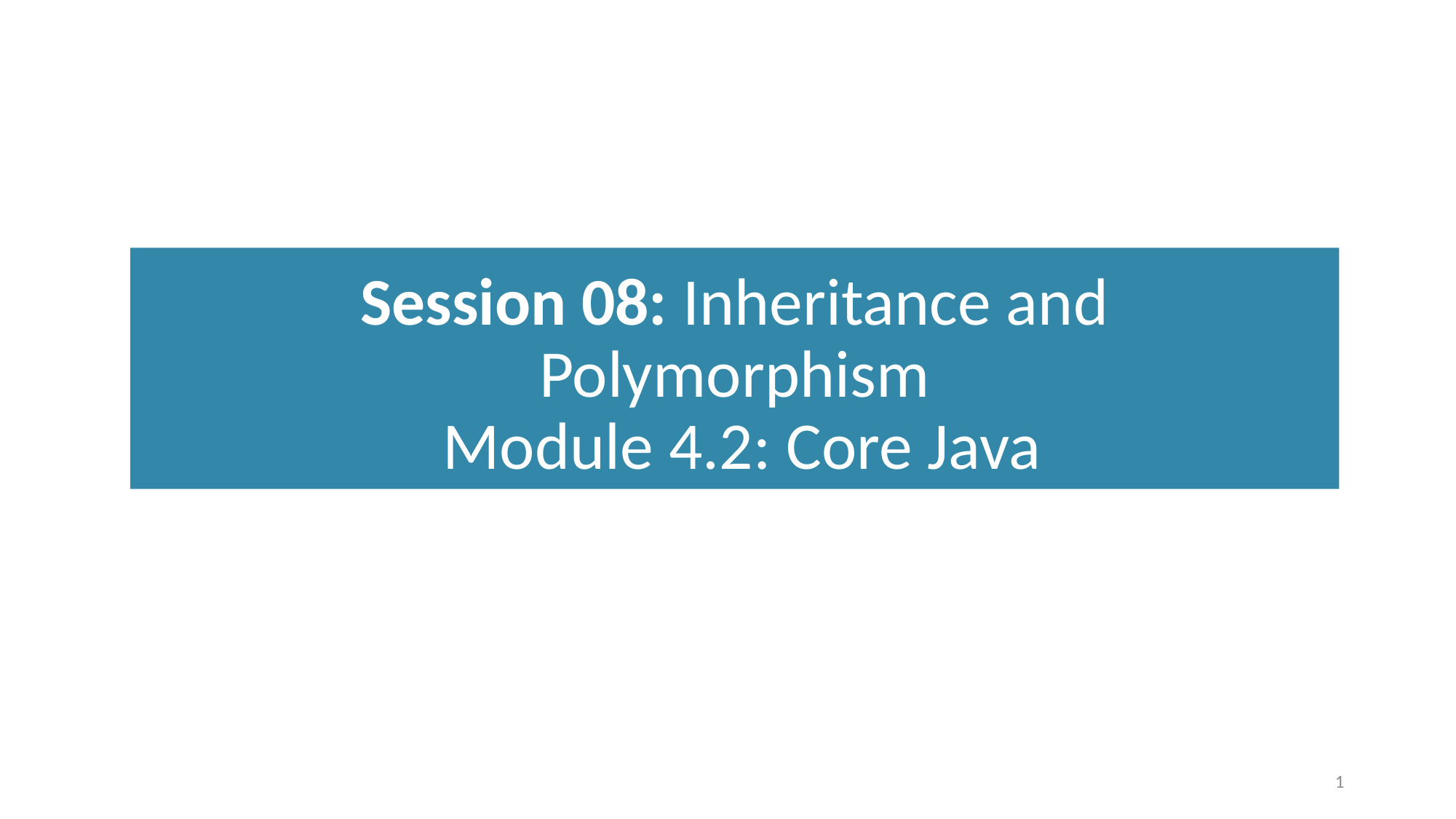

# Session 08: Inheritance and Polymorphism Module 4.2: Core Java
1